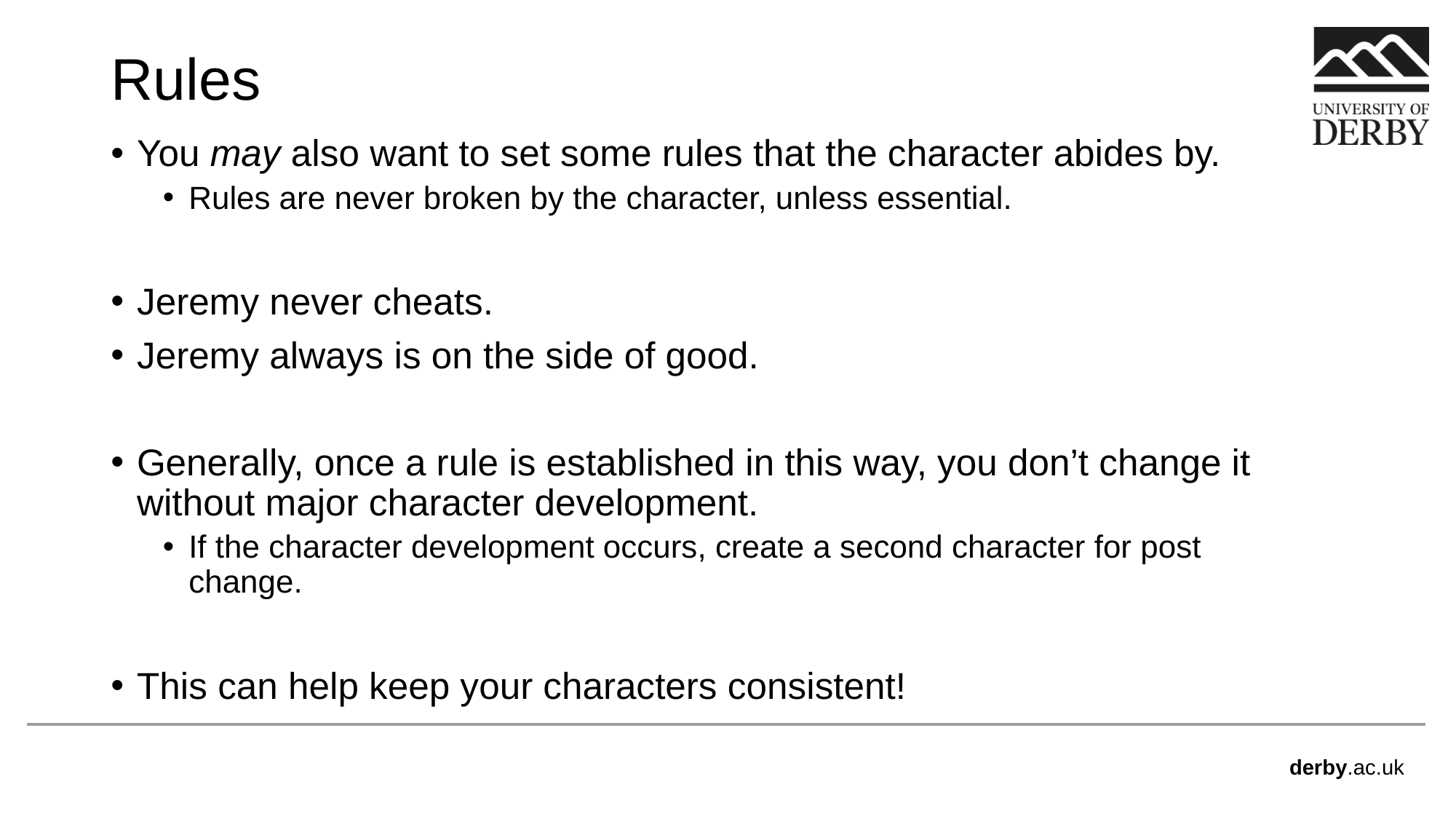

# Rules
You may also want to set some rules that the character abides by.
Rules are never broken by the character, unless essential.

Jeremy never cheats.
Jeremy always is on the side of good.

Generally, once a rule is established in this way, you don’t change it without major character development.
If the character development occurs, create a second character for post change.

This can help keep your characters consistent!